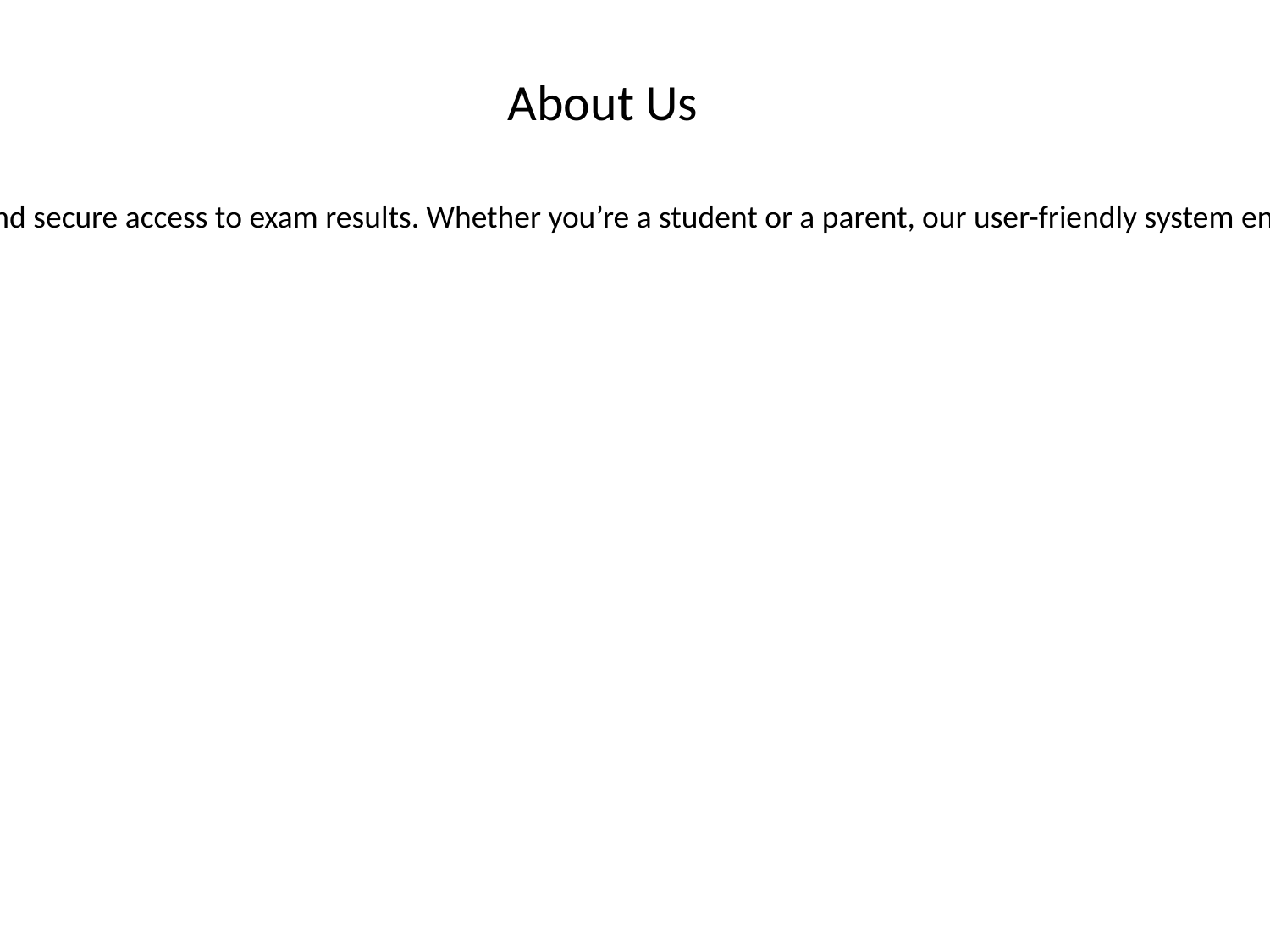

About Us
Results Checker is a platform designed to provide quick, accurate, and secure access to exam results. Whether you’re a student or a parent, our user-friendly system ensures you have all the information you need at your fingertips.